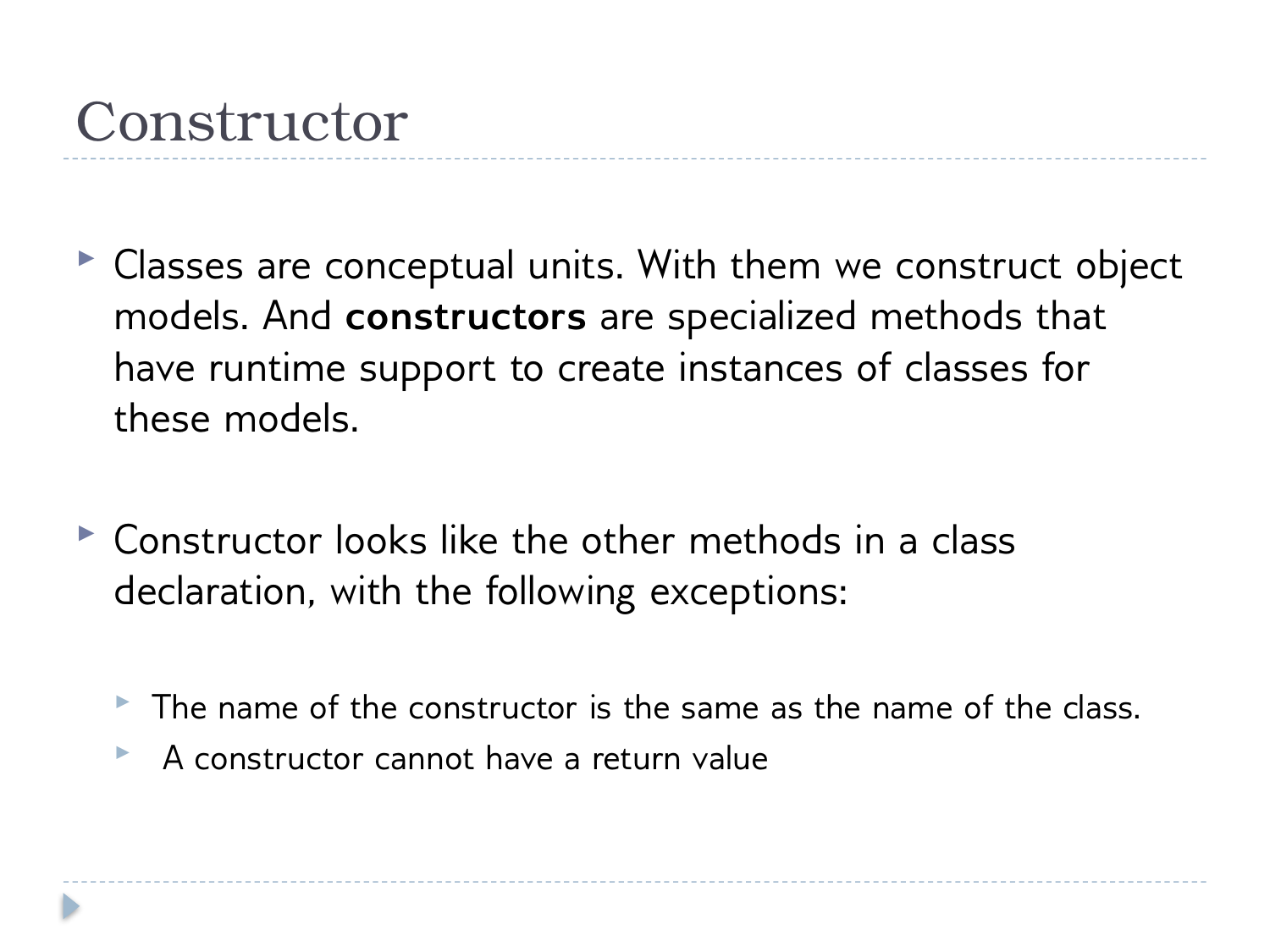

# Constructor

Classes are conceptual units. With them we construct object models. And constructors are specialized methods that have runtime support to create instances of classes for these models.

Constructor looks like the other methods in a class declaration, with the following exceptions:

The name of the constructor is the same as the name of the class.
 A constructor cannot have a return value